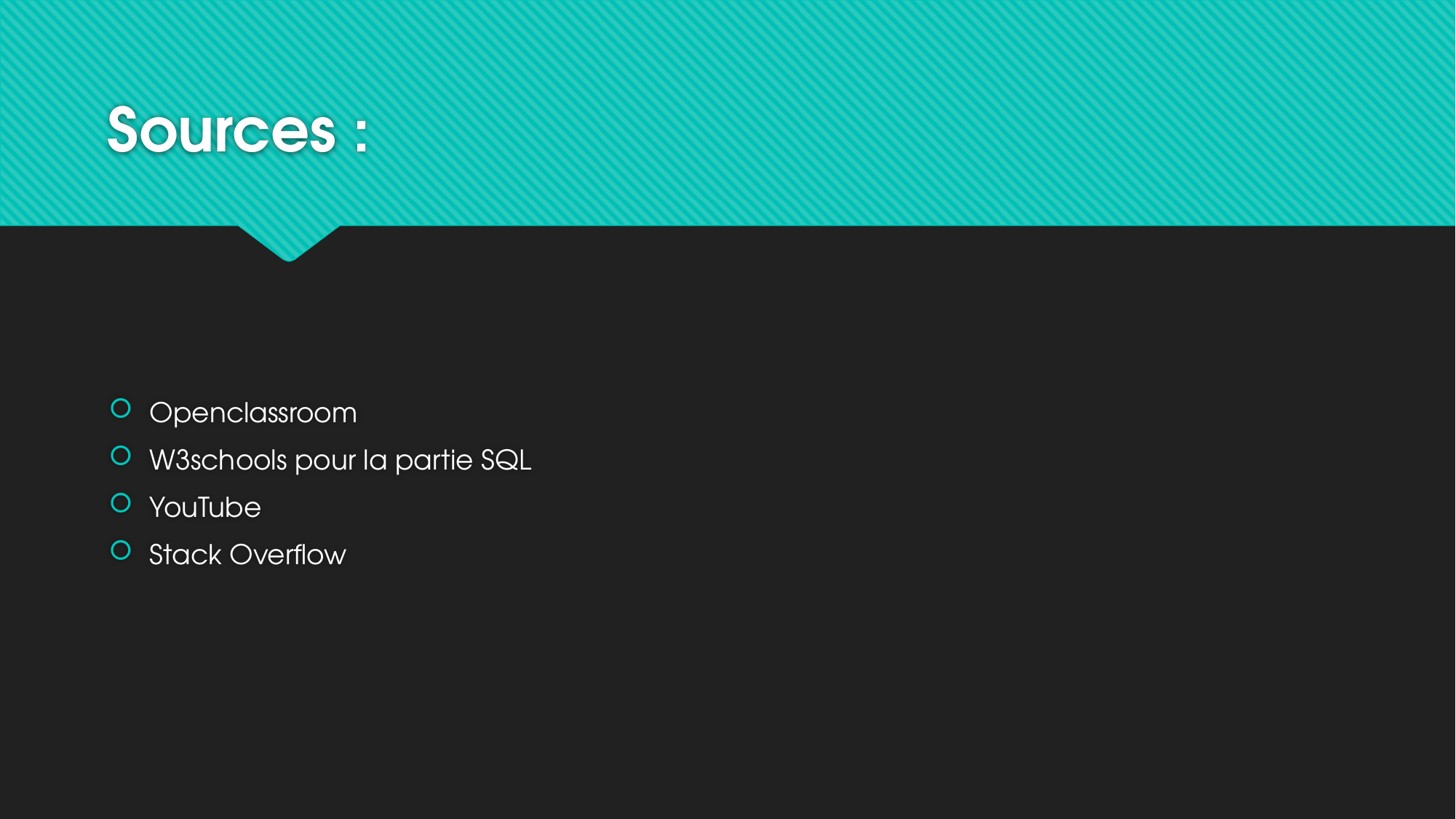

# Sources :
Openclassroom
W3schools pour la partie SQL
YouTube
Stack Overflow